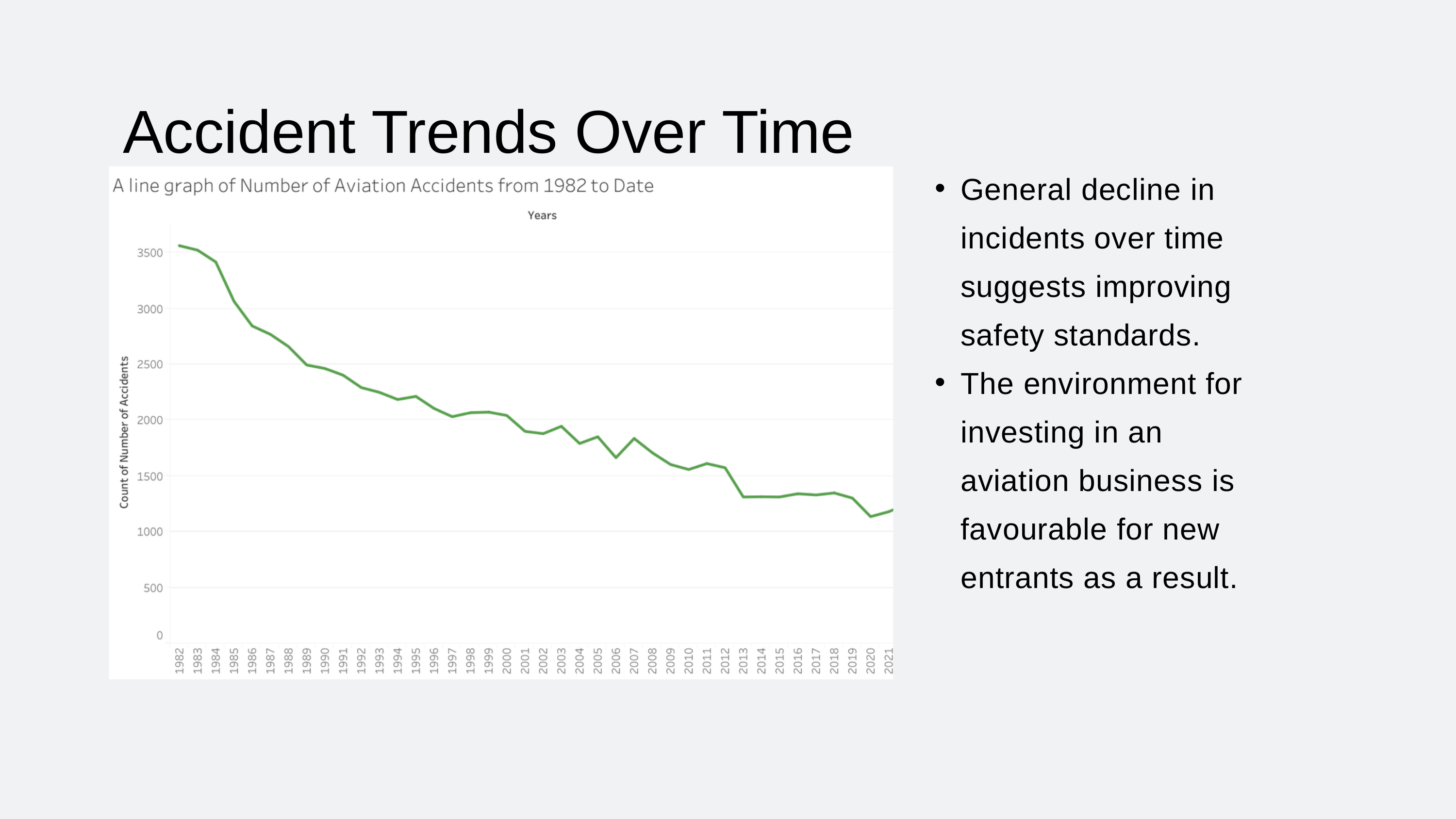

Accident Trends Over Time
General decline in incidents over time suggests improving safety standards.
The environment for investing in an aviation business is favourable for new entrants as a result.